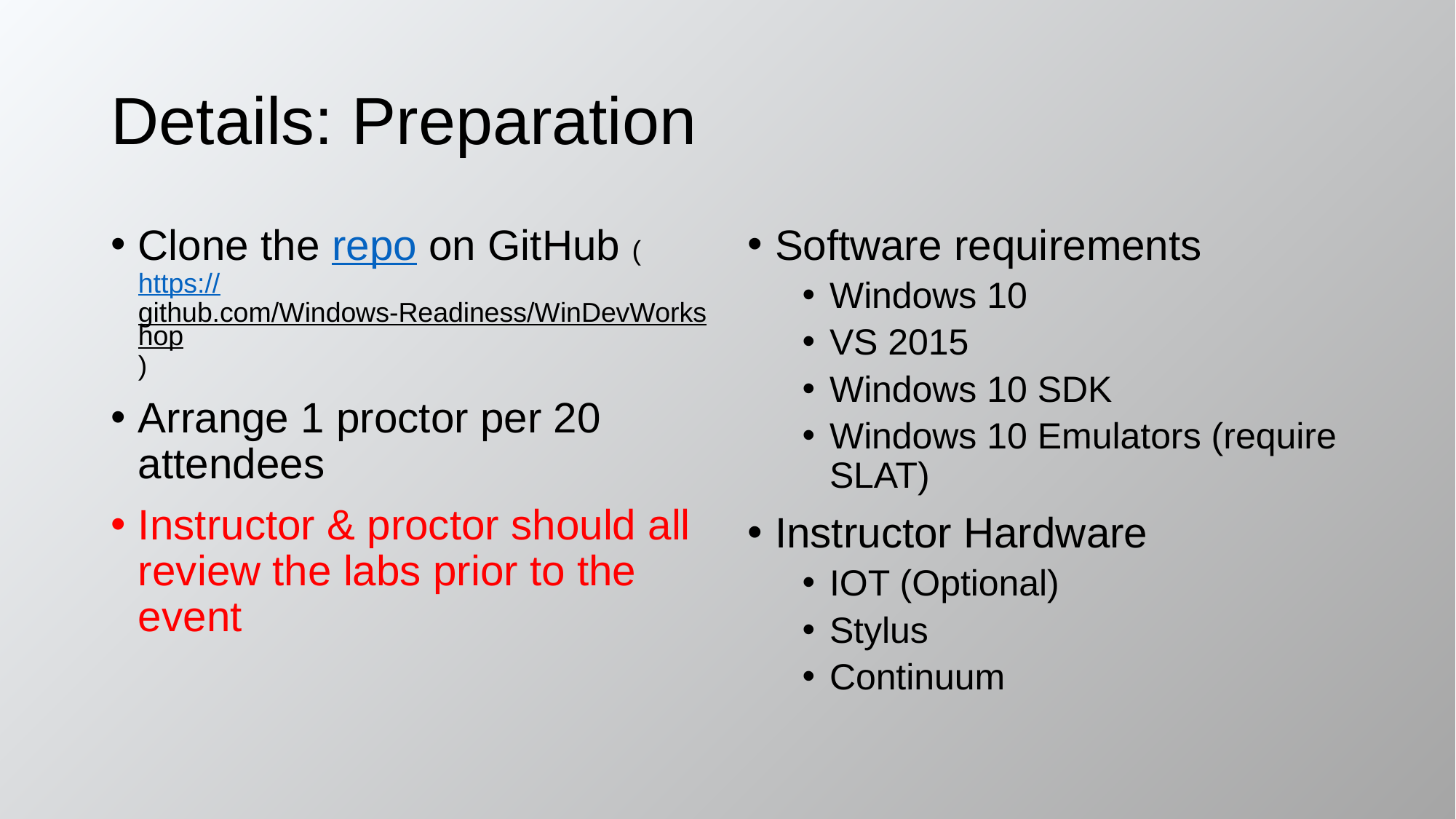

# Details: Preparation
Clone the repo on GitHub (https://github.com/Windows-Readiness/WinDevWorkshop)
Arrange 1 proctor per 20 attendees
Instructor & proctor should all review the labs prior to the event
Software requirements
Windows 10
VS 2015
Windows 10 SDK
Windows 10 Emulators (require SLAT)
Instructor Hardware
IOT (Optional)
Stylus
Continuum